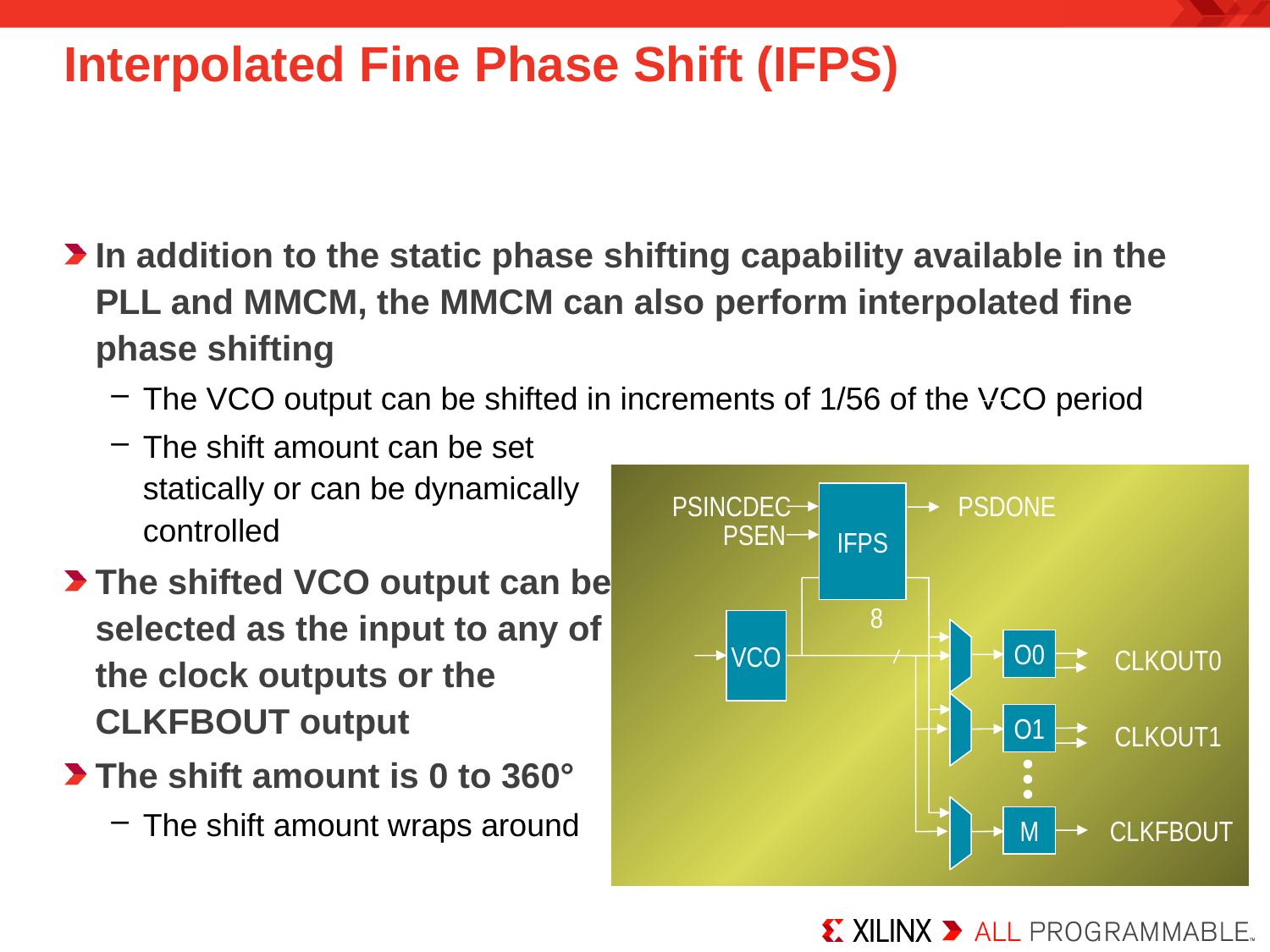

Interpolated Fine Phase Shift (IFPS)
In addition to the static phase shifting capability available in the PLL and MMCM, the MMCM can also perform interpolated fine phase shifting
The VCO output can be shifted in increments of 1/56 of the VCO period
The shift amount can be set
statically or can be dynamically
controlled
The shifted VCO output can be
selected as the input to any of
the clock outputs or the
CLKFBOUT output
The shift amount is 0 to 360°
The shift amount wraps around

PSINCDEC
PSDONE
IFPS

PSEN

VCO

O0
CLKOUT0

O1

CLKOUT1

M
CLKFBOUT

8